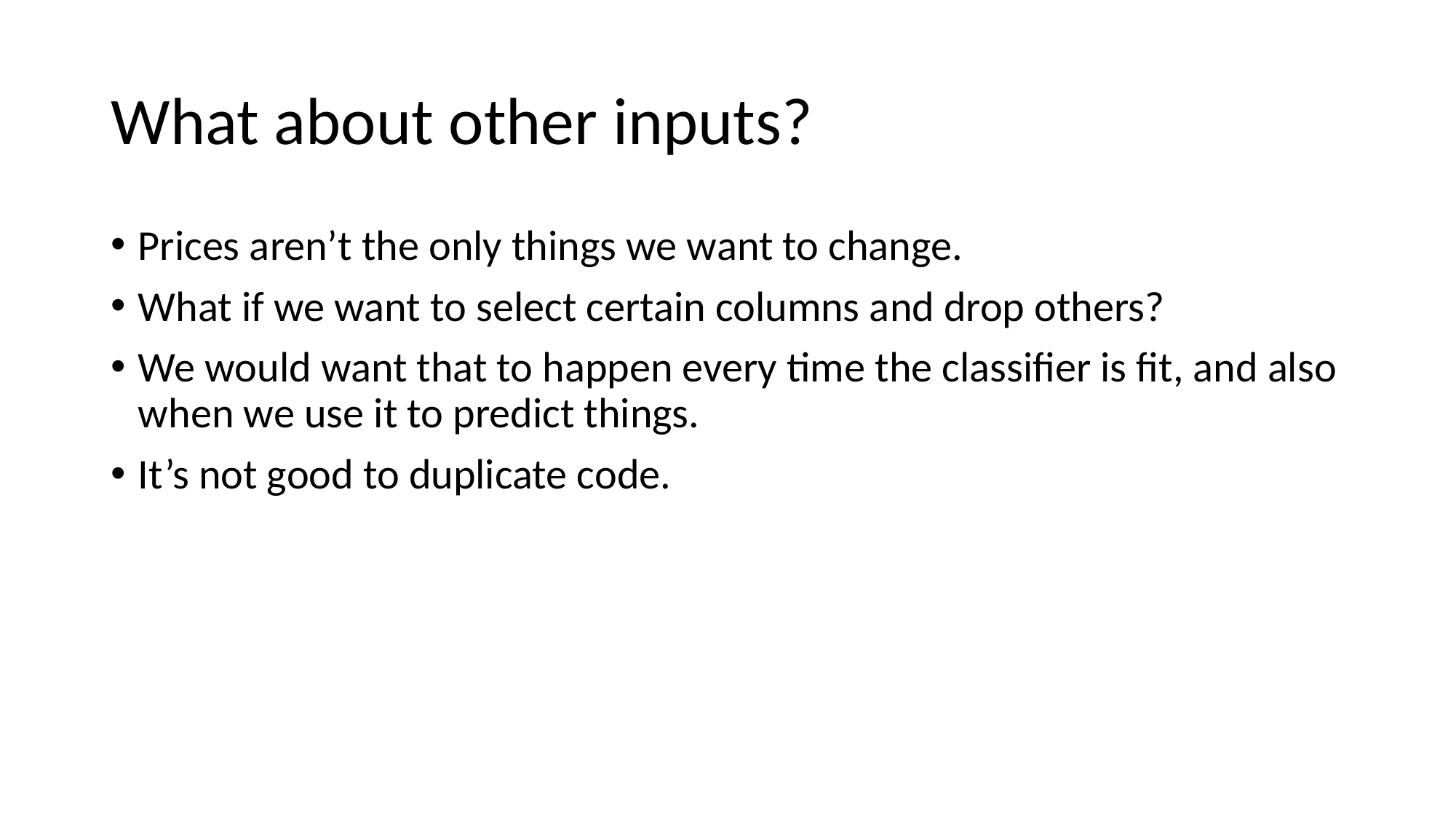

# What about other inputs?
Prices aren’t the only things we want to change.
What if we want to select certain columns and drop others?
We would want that to happen every time the classifier is fit, and also when we use it to predict things.
It’s not good to duplicate code.